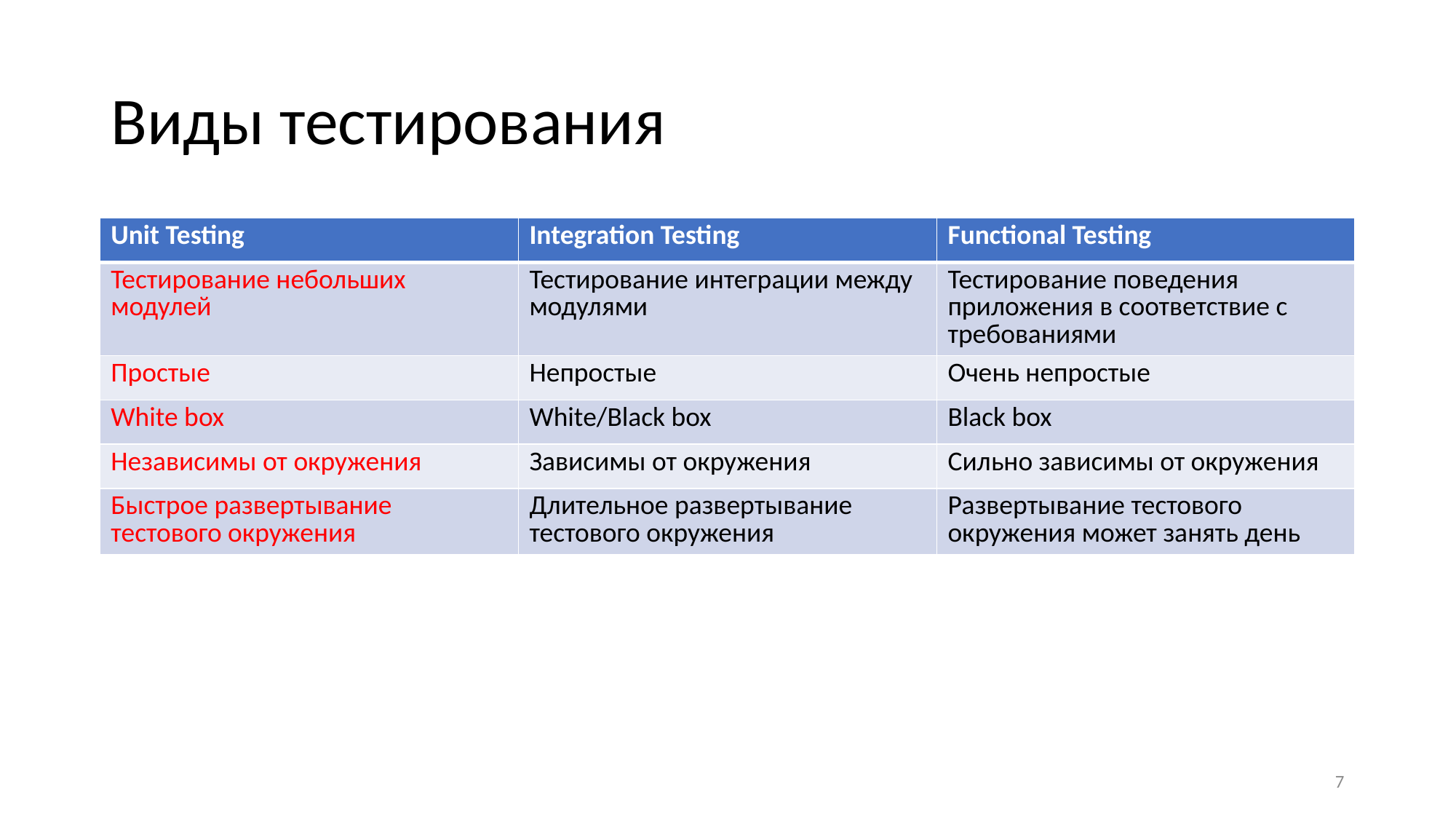

# Виды тестирования
| Unit Testing | Integration Testing | Functional Testing |
| --- | --- | --- |
| Тестирование небольших модулей | Тестирование интеграции между модулями | Тестирование поведения приложения в соответствие с требованиями |
| Простые | Непростые | Очень непростые |
| White box | White/Black box | Black box |
| Независимы от окружения | Зависимы от окружения | Сильно зависимы от окружения |
| Быстрое развертывание тестового окружения | Длительное развертывание тестового окружения | Развертывание тестового окружения может занять день |
7